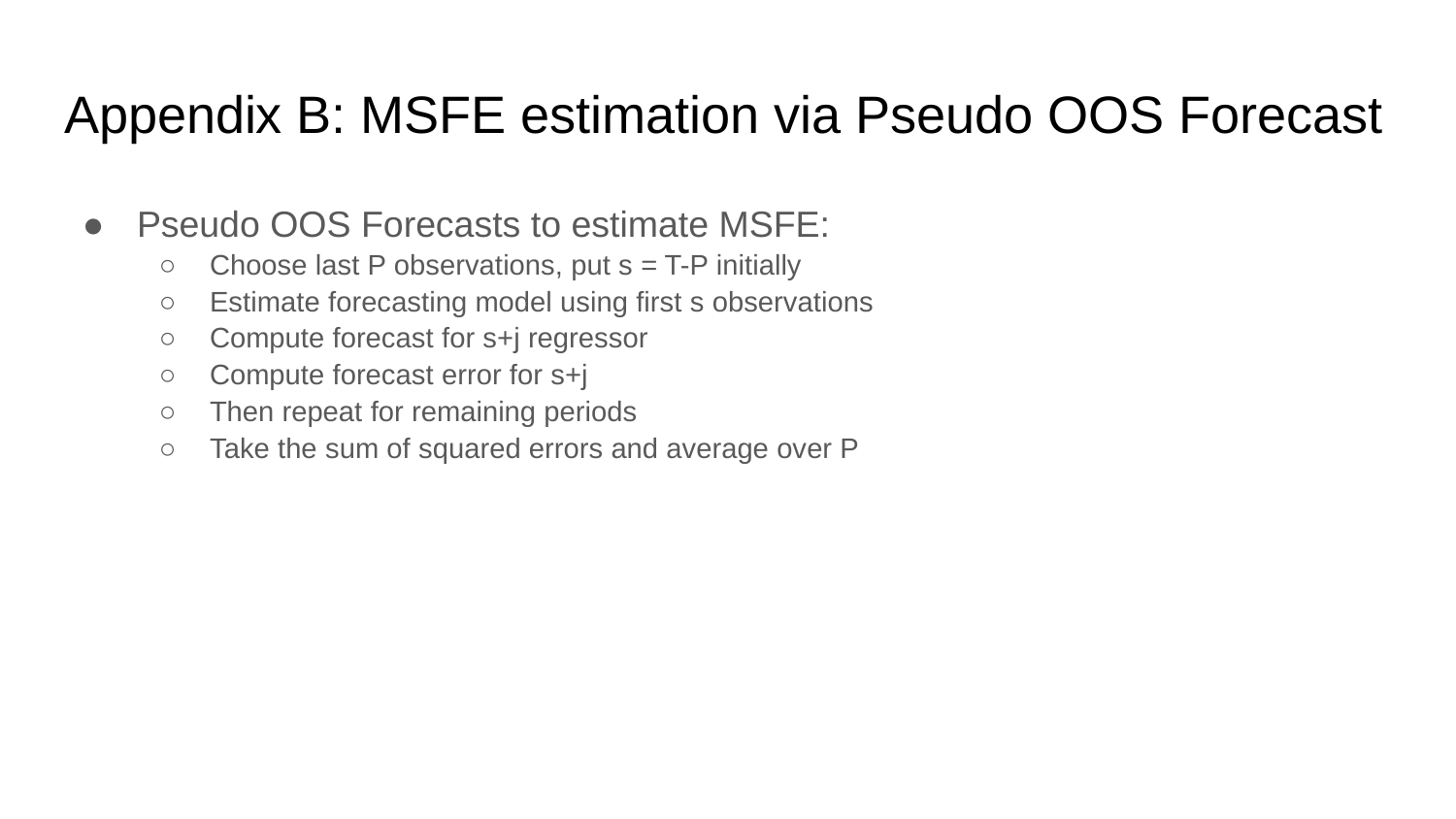

# Appendix B: MSFE estimation via Pseudo OOS Forecast
Pseudo OOS Forecasts to estimate MSFE:
Choose last P observations, put s = T-P initially
Estimate forecasting model using first s observations
Compute forecast for s+j regressor
Compute forecast error for s+j
Then repeat for remaining periods
Take the sum of squared errors and average over P